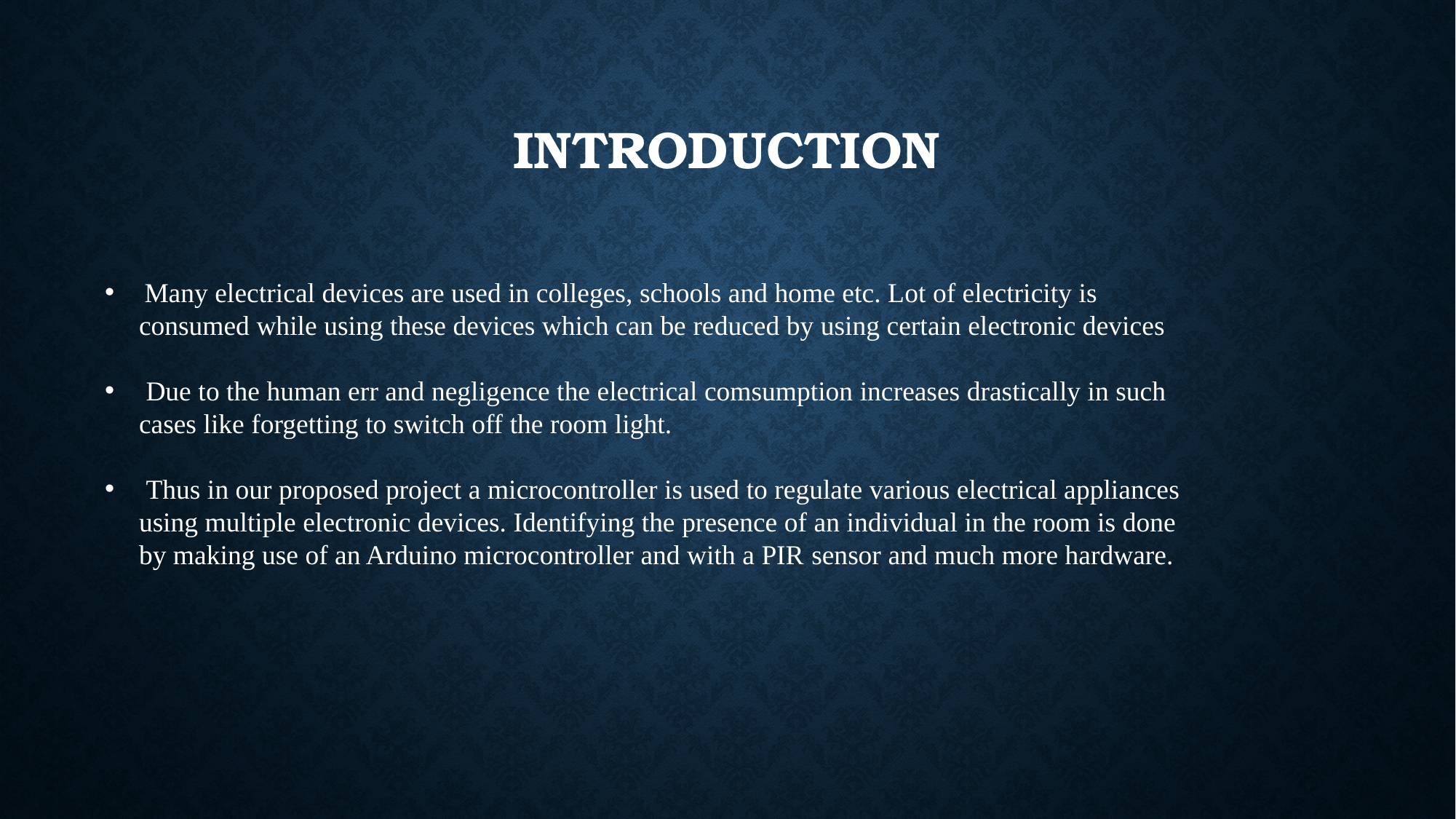

# INTRODUCTION
 Many electrical devices are used in colleges, schools and home etc. Lot of electricity is consumed while using these devices which can be reduced by using certain electronic devices

 Due to the human err and negligence the electrical comsumption increases drastically in such cases like forgetting to switch off the room light.

 Thus in our proposed project a microcontroller is used to regulate various electrical appliances using multiple electronic devices. Identifying the presence of an individual in the room is done by making use of an Arduino microcontroller and with a PIR sensor and much more hardware.